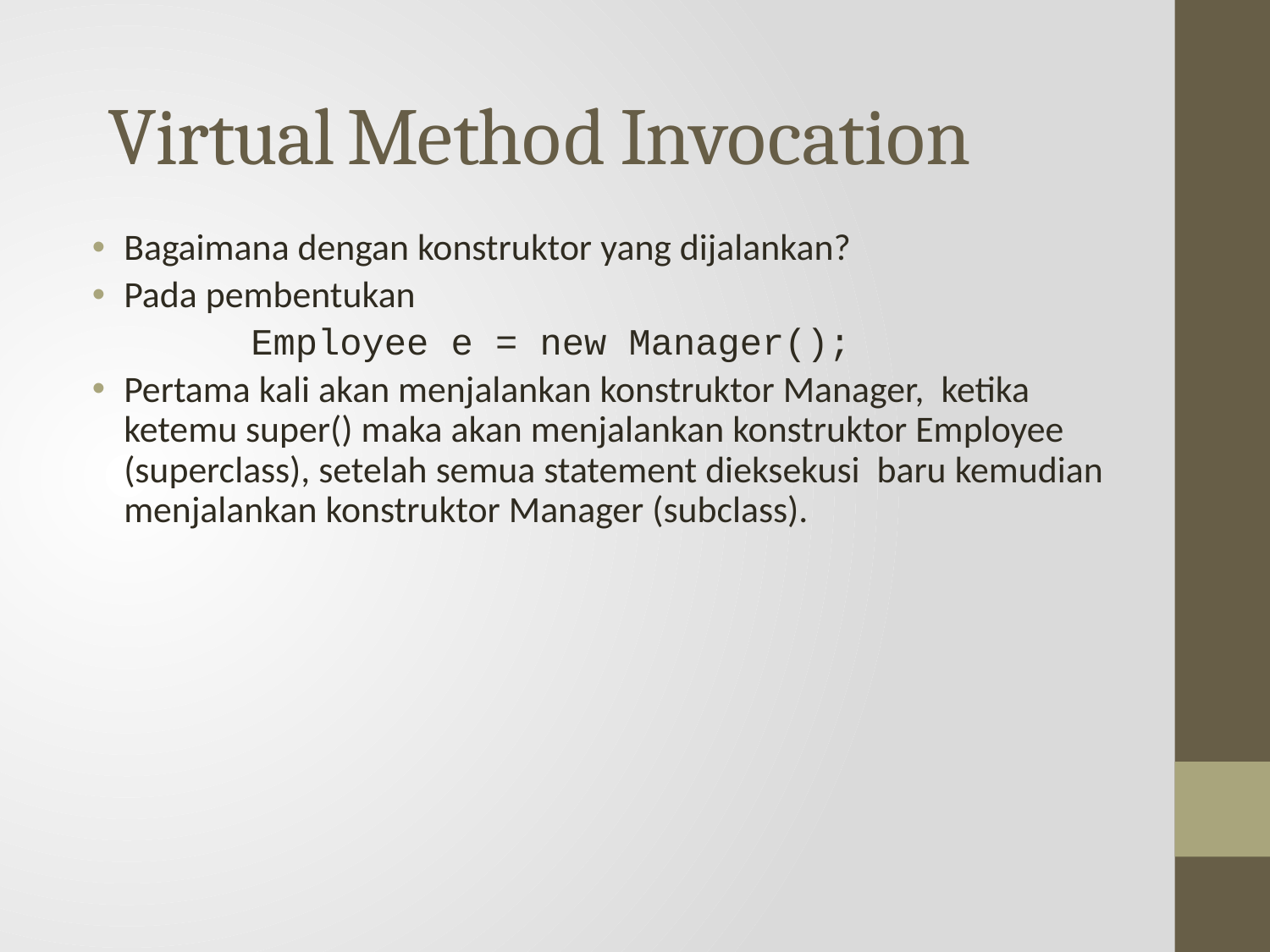

# Virtual Method Invocation
Bagaimana dengan konstruktor yang dijalankan?
Pada pembentukan
		Employee e = new Manager();
Pertama kali akan menjalankan konstruktor Manager,  ketika  ketemu super() maka akan menjalankan konstruktor Employee (superclass), setelah semua statement dieksekusi  baru kemudian menjalankan konstruktor Manager (subclass).